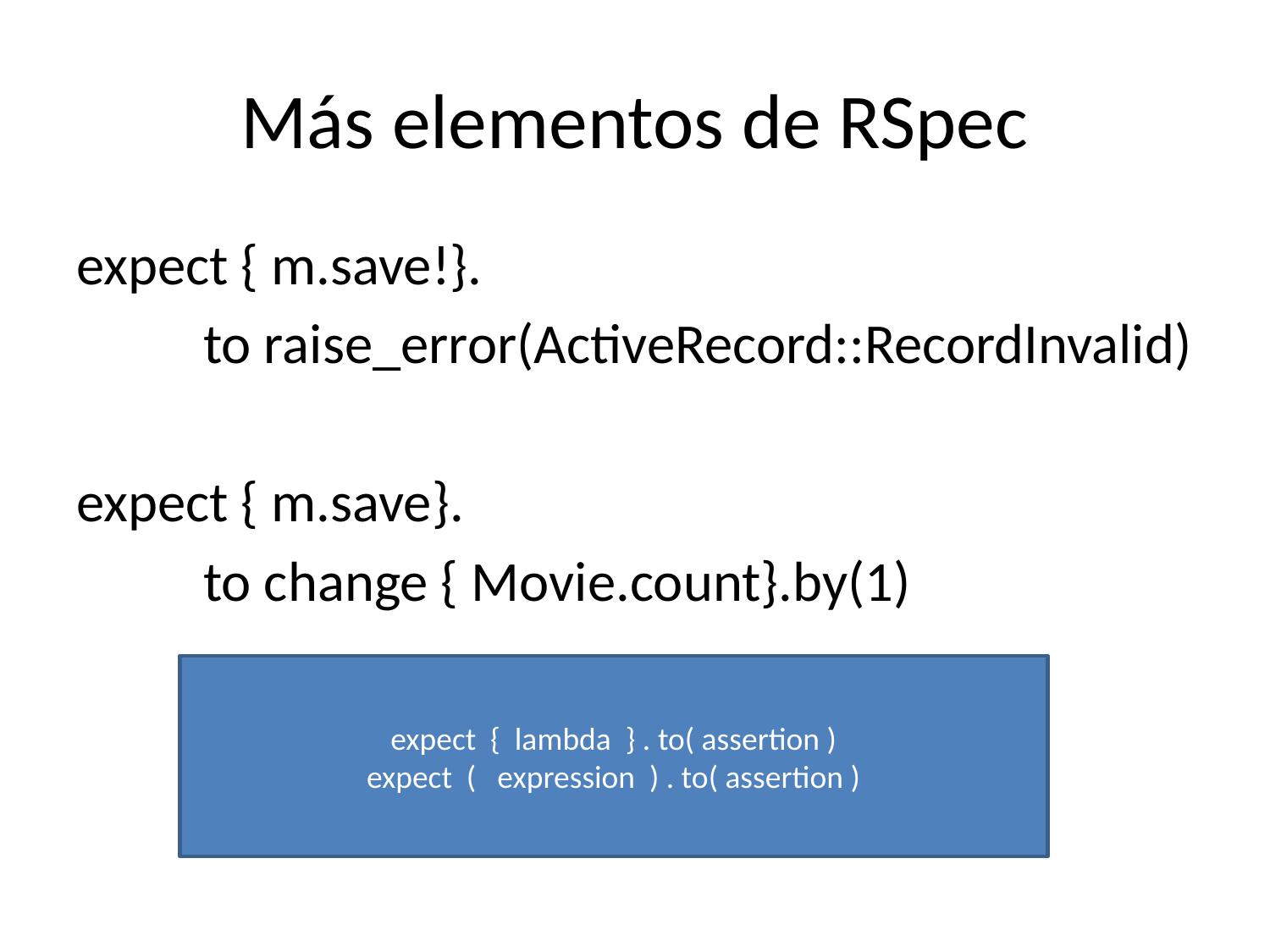

# Más elementos de RSpec
expect { m.save!}.
	to raise_error(ActiveRecord::RecordInvalid)

expect { m.save}.
	to change { Movie.count}.by(1)

expect  {  lambda  } . to( assertion )
expect  (   expression  ) . to( assertion )